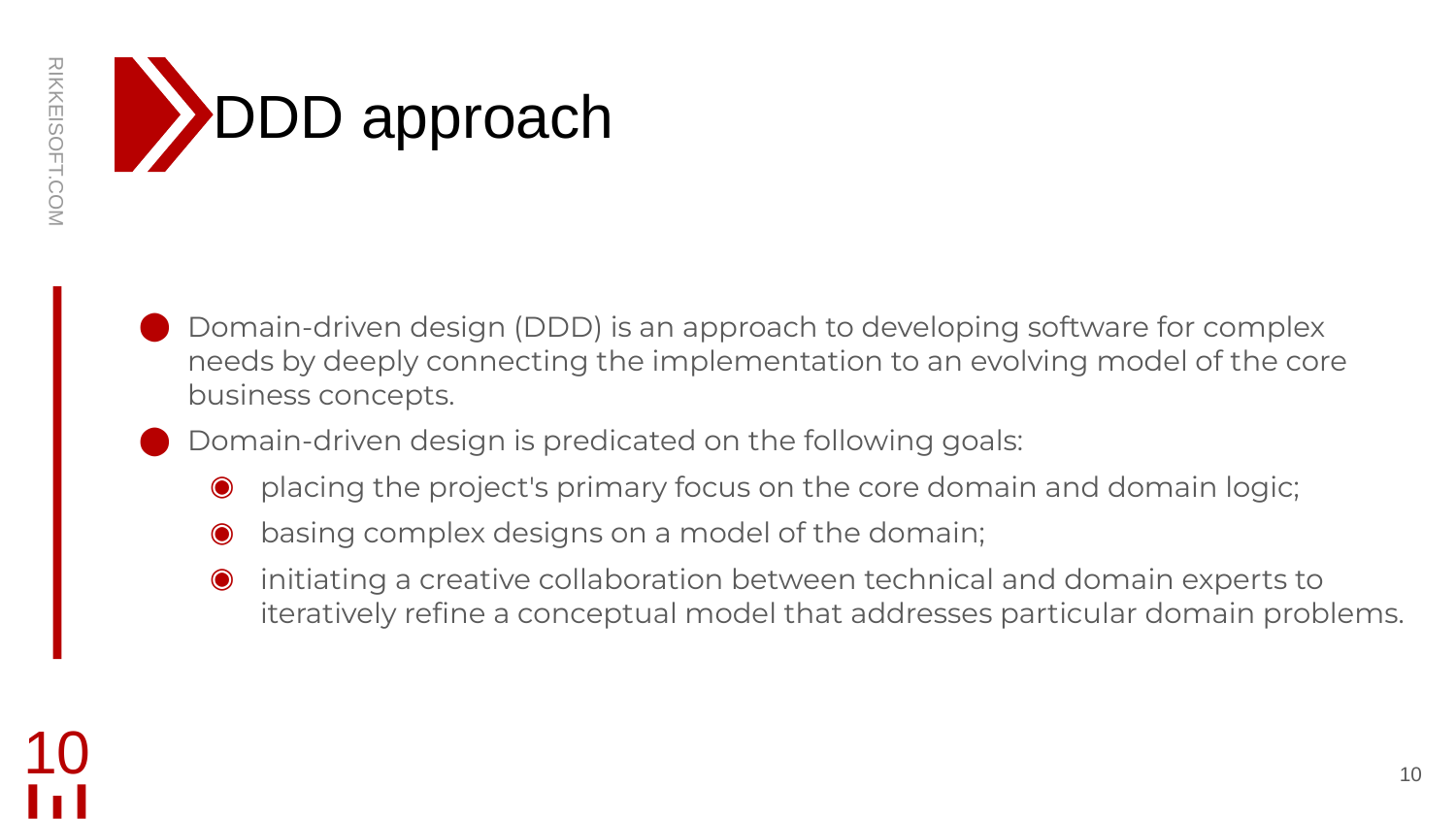

# DDD approach
RIKKEISOFT.COM
Domain-driven design (DDD) is an approach to developing software for complex needs by deeply connecting the implementation to an evolving model of the core business concepts.
Domain-driven design is predicated on the following goals:
placing the project's primary focus on the core domain and domain logic;
basing complex designs on a model of the domain;
initiating a creative collaboration between technical and domain experts to iteratively refine a conceptual model that addresses particular domain problems.
10
10